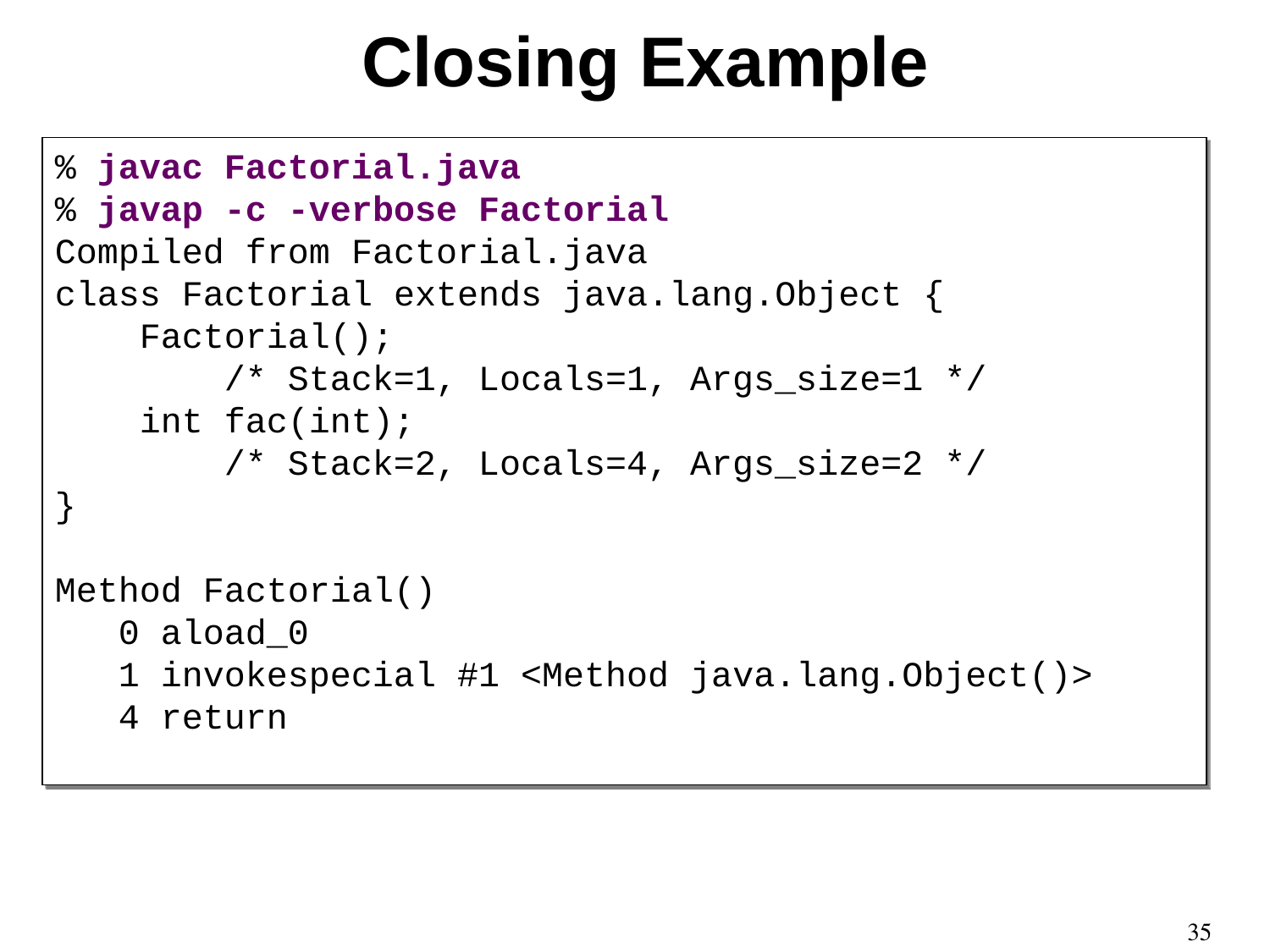

Closing Example
# Compiling and Disassembling
% javac Factorial.java
% javap -c -verbose Factorial
Compiled from Factorial.java
class Factorial extends java.lang.Object {
    Factorial();
        /* Stack=1, Locals=1, Args_size=1 */
    int fac(int);
        /* Stack=2, Locals=4, Args_size=2 */
}

Method Factorial()
   0 aload_0
   1 invokespecial #1 <Method java.lang.Object()>
   4 return

35